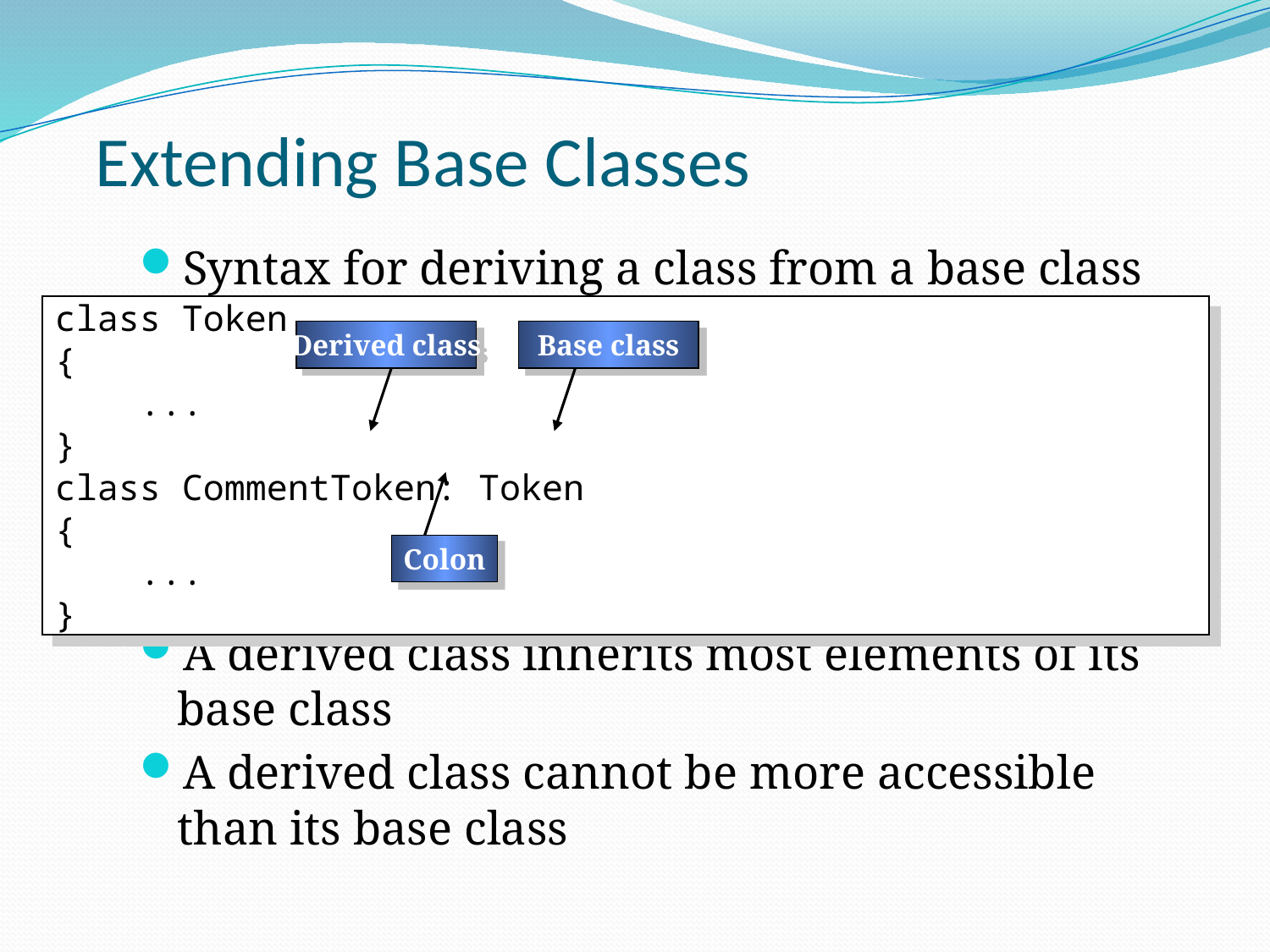

# Extending Base Classes
Syntax for deriving a class from a base class

A derived class inherits most elements of its base class
A derived class cannot be more accessible than its base class
class Token
{
    ...
}
class CommentToken: Token
{
    ...
}
Derived class
Base class

Colon